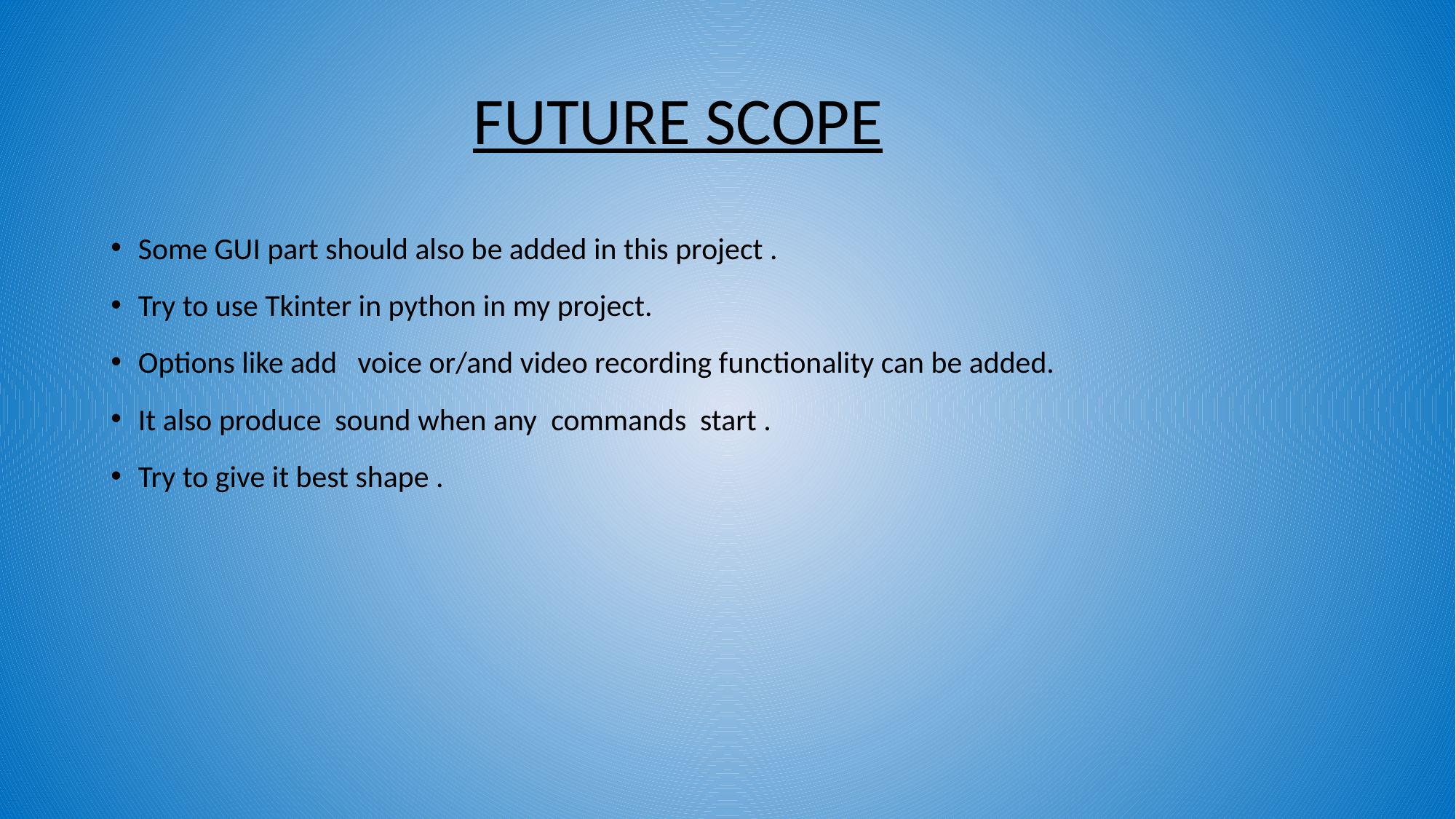

# FUTURE SCOPE
Some GUI part should also be added in this project .
Try to use Tkinter in python in my project.
Options like add   voice or/and video recording functionality can be added.
It also produce  sound when any  commands  start .
Try to give it best shape .